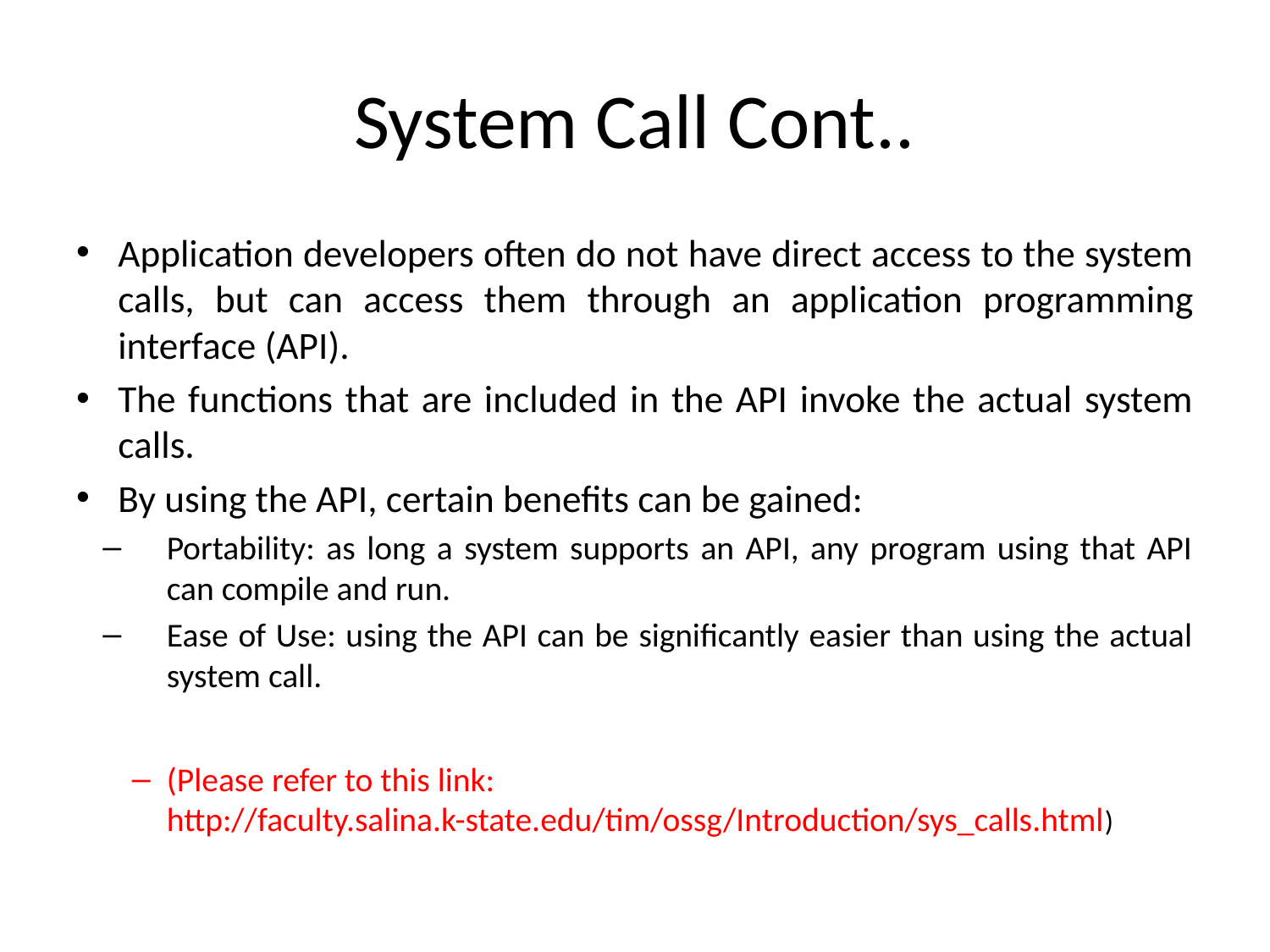

# System Call Cont..
Application developers often do not have direct access to the system calls, but can access them through an application programming interface (API).
The functions that are included in the API invoke the actual system calls.
By using the API, certain benefits can be gained:
Portability: as long a system supports an API, any program using that API can compile and run.
Ease of Use: using the API can be significantly easier than using the actual system call.

(Please refer to this link:  http://faculty.salina.k-state.edu/tim/ossg/Introduction/sys_calls.html)